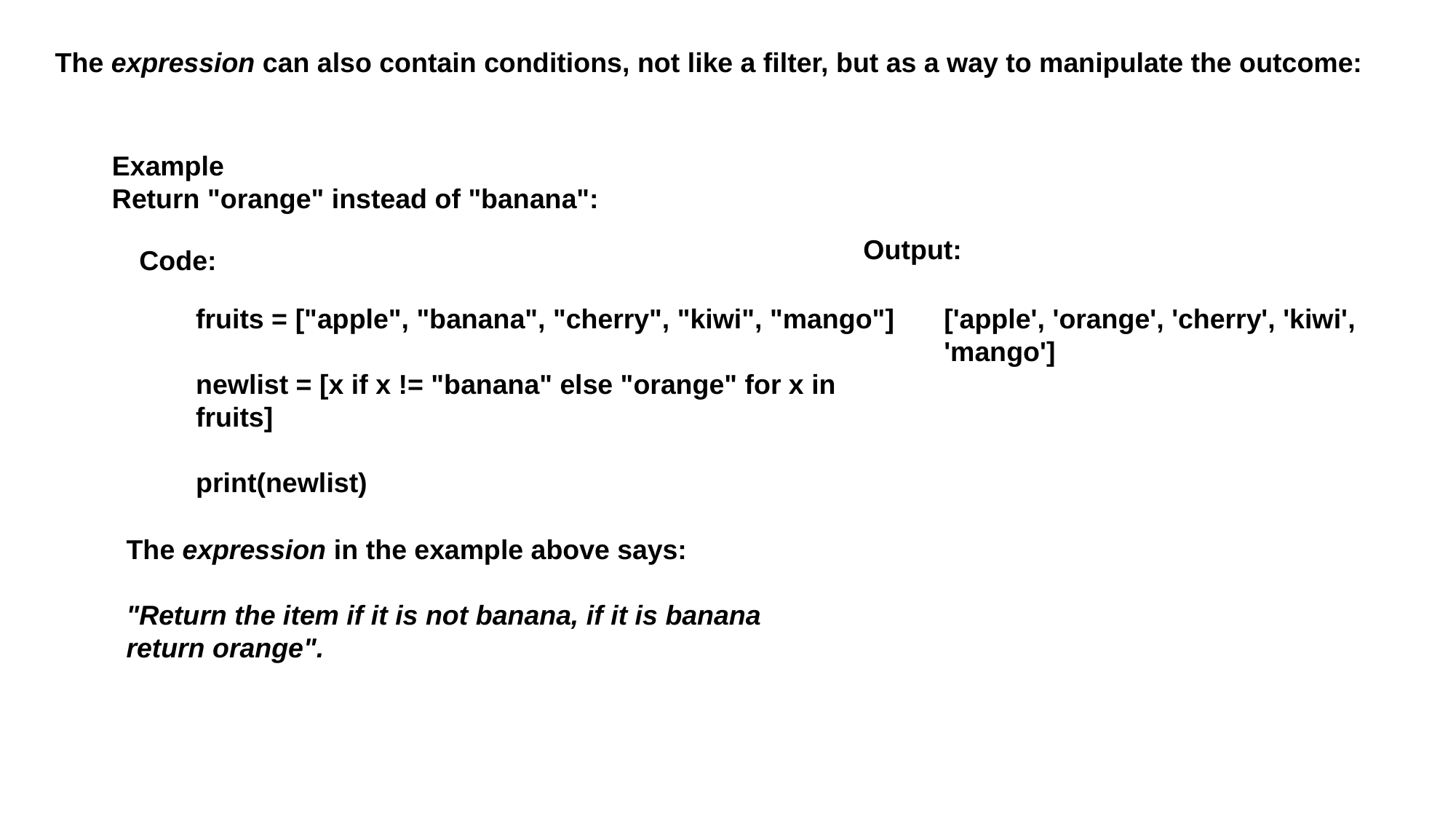

The expression can also contain conditions, not like a filter, but as a way to manipulate the outcome:
Example
Return "orange" instead of "banana":
Output:
Code:
fruits = ["apple", "banana", "cherry", "kiwi", "mango"]

newlist = [x if x != "banana" else "orange" for x in fruits]

print(newlist)
['apple', 'orange', 'cherry', 'kiwi', 'mango']
The expression in the example above says:

"Return the item if it is not banana, if it is banana return orange".